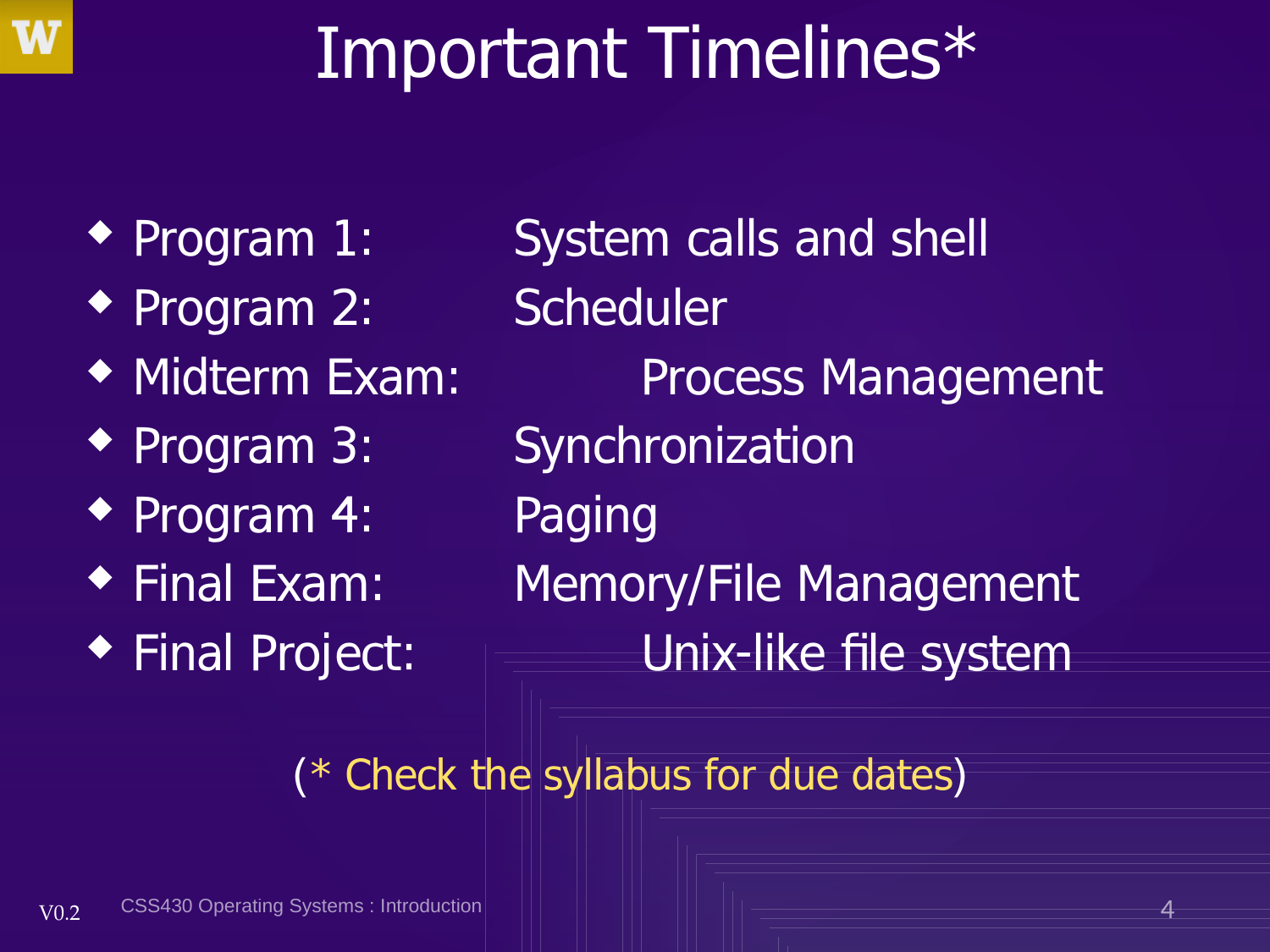

# Important Timelines*
Program 1:		System calls and shell
Program 2:		Scheduler
Midterm Exam:		Process Management
Program 3:		Synchronization
Program 4:		Paging
Final Exam:		Memory/File Management
Final Project:		Unix-like file system

(* Check the syllabus for due dates)
CSS430 Operating Systems : Introduction
4